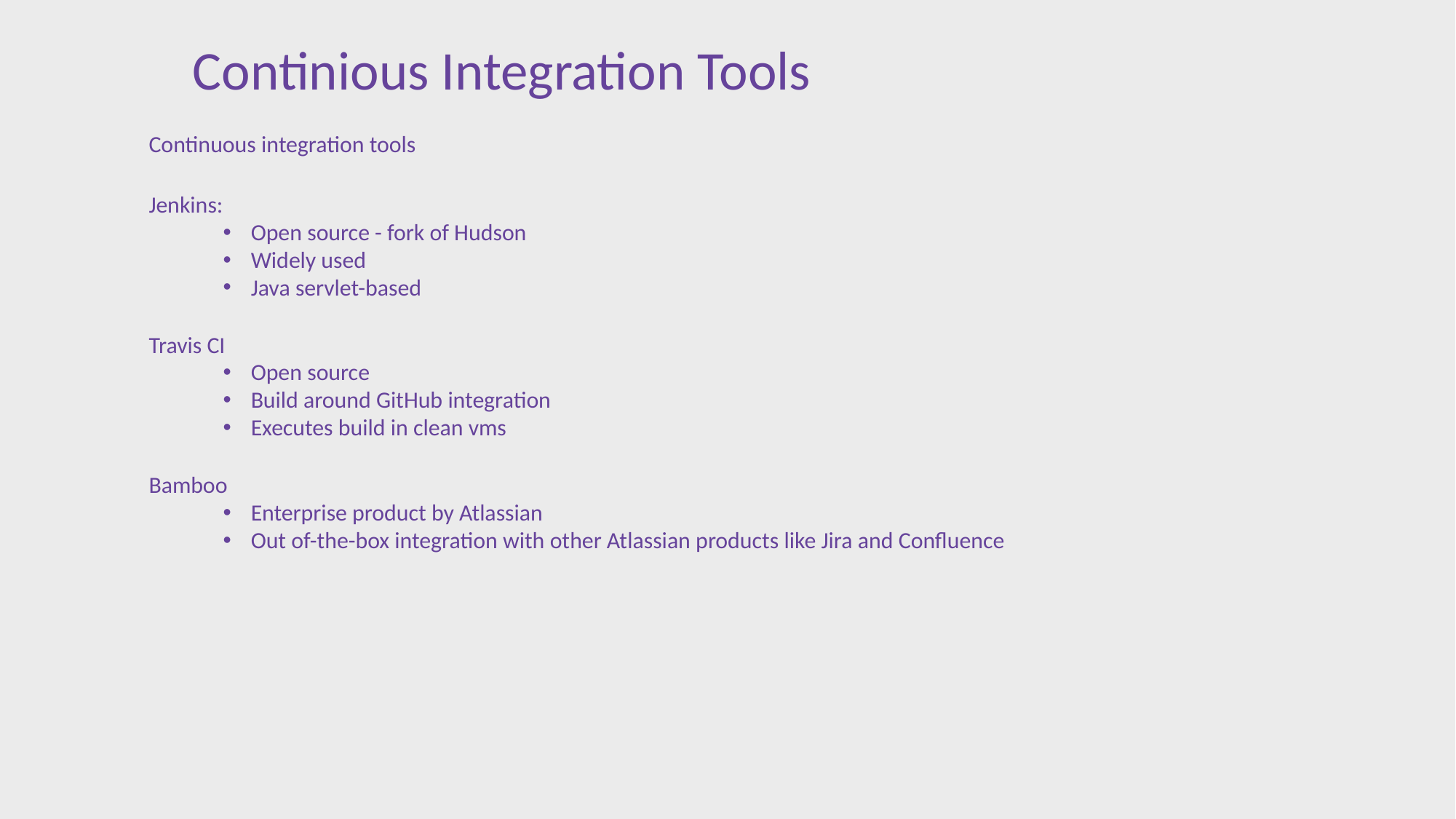

# Continious Integration Tools
Continuous integration tools

Jenkins:
Open source - fork of Hudson
Widely used
Java servlet-based

Travis CI
Open source
Build around GitHub integration
Executes build in clean vms

Bamboo
Enterprise product by Atlassian
Out of-the-box integration with other Atlassian products like Jira and Confluence